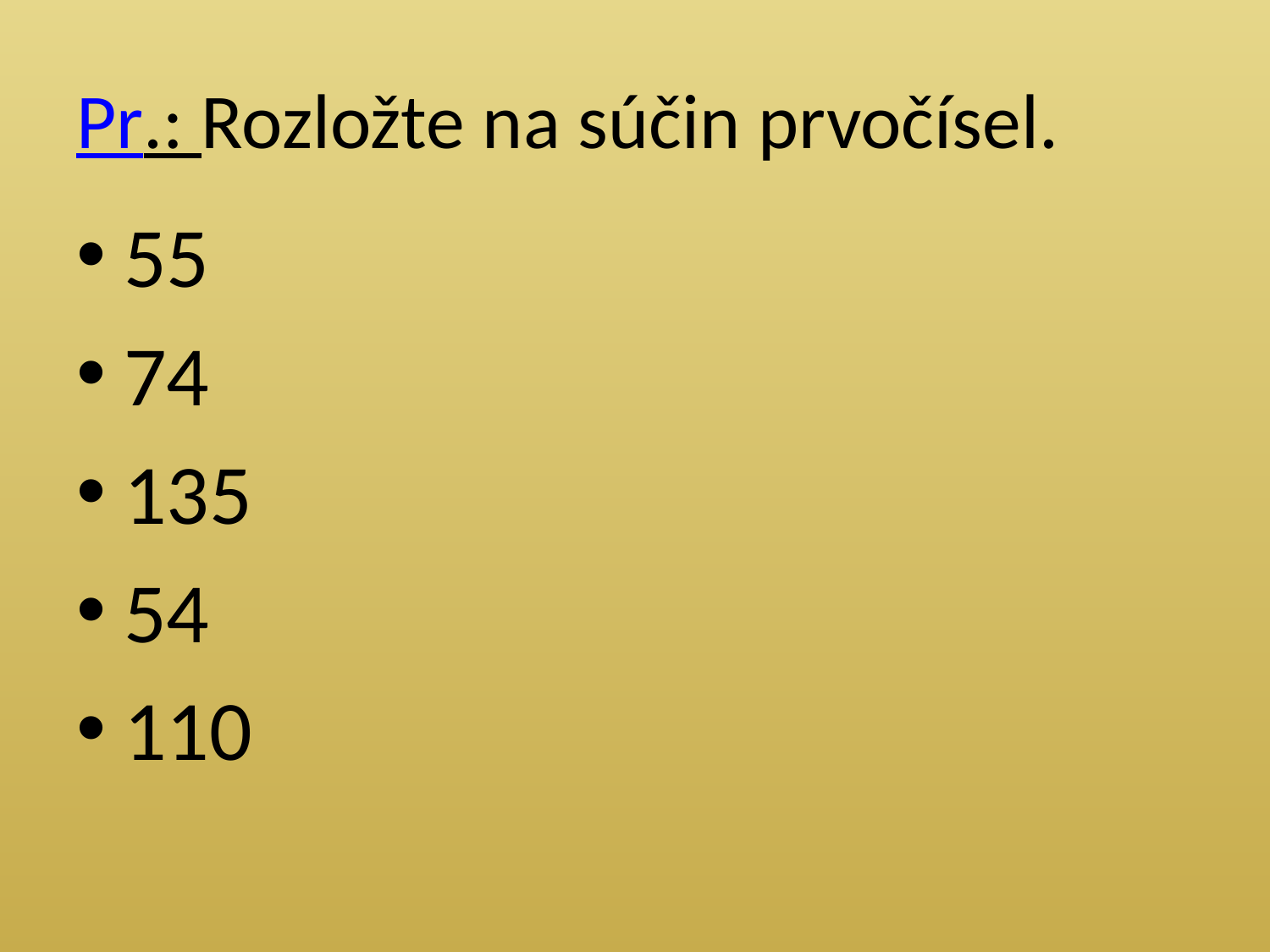

# Pr.: Rozložte na súčin prvočísel.
55
74
135
54
110